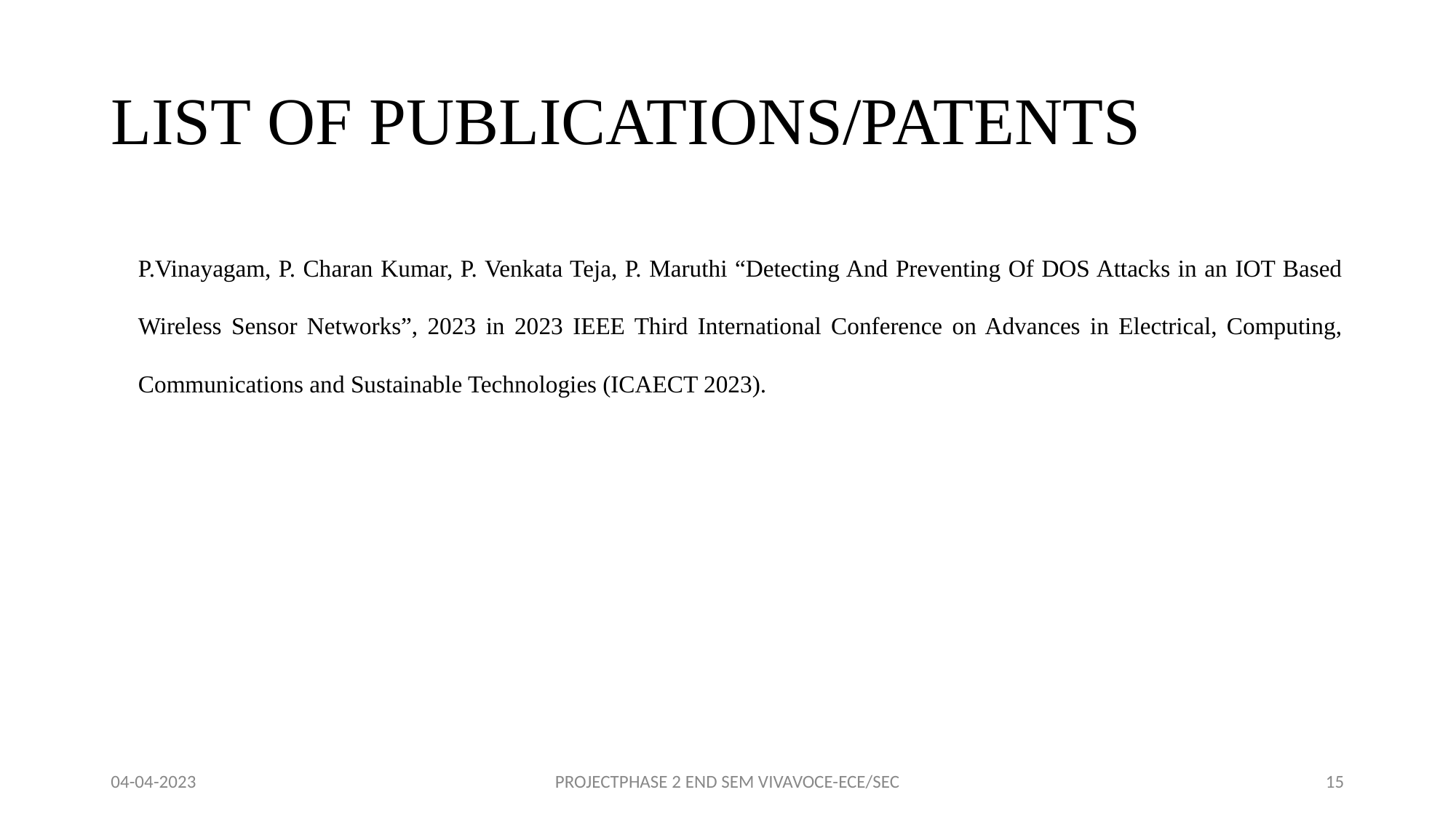

# LIST OF PUBLICATIONS/PATENTS
P.Vinayagam, P. Charan Kumar, P. Venkata Teja, P. Maruthi “Detecting And Preventing Of DOS Attacks in an IOT Based Wireless Sensor Networks”, 2023 in 2023 IEEE Third International Conference on Advances in Electrical, Computing, Communications and Sustainable Technologies (ICAECT 2023).

04-04-2023
PROJECTPHASE 2 END SEM VIVAVOCE-ECE/SEC
15